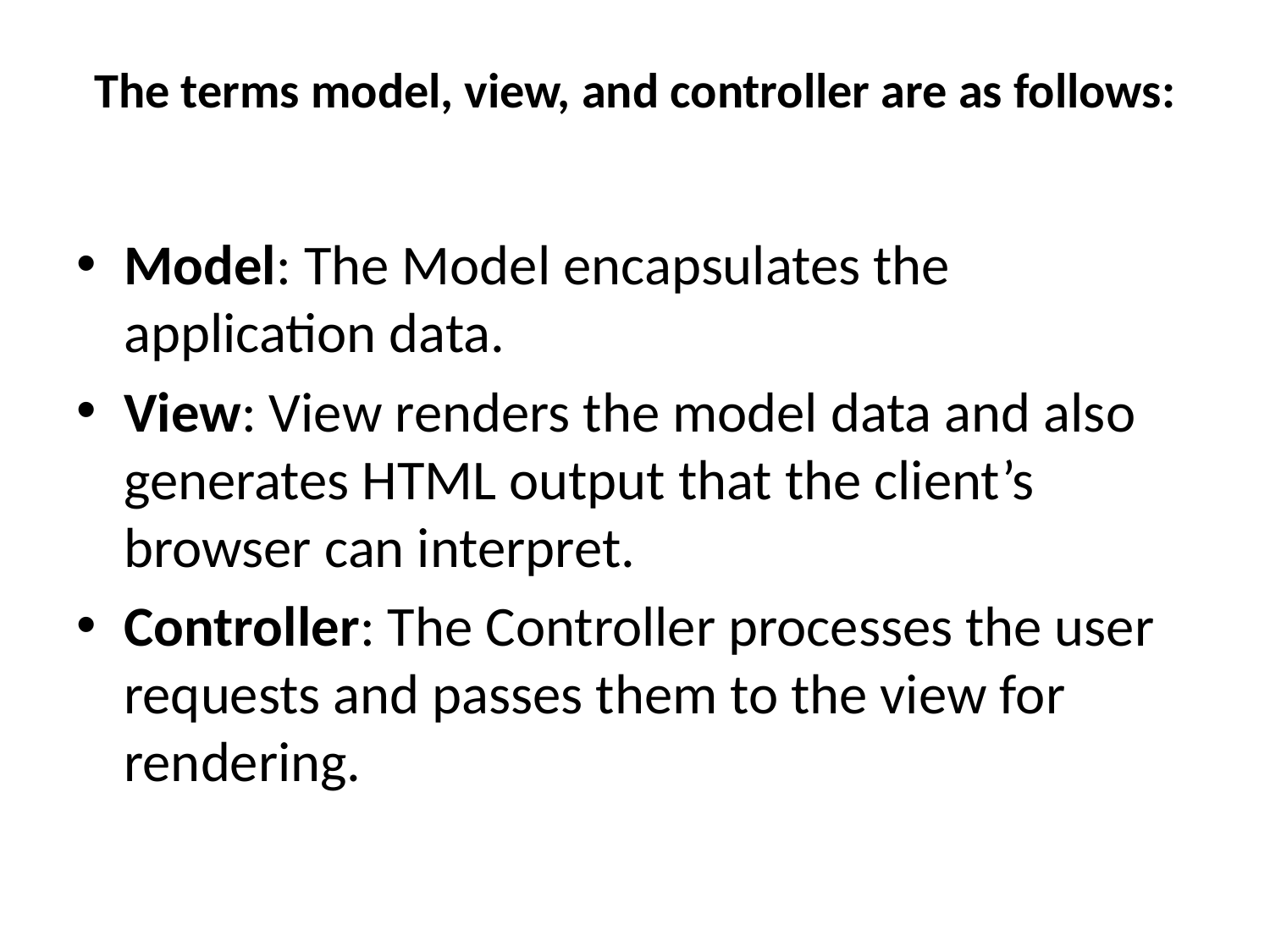

# The terms model, view, and controller are as follows:
Model: The Model encapsulates the application data.
View: View renders the model data and also generates HTML output that the client’s browser can interpret.
Controller: The Controller processes the user requests and passes them to the view for rendering.